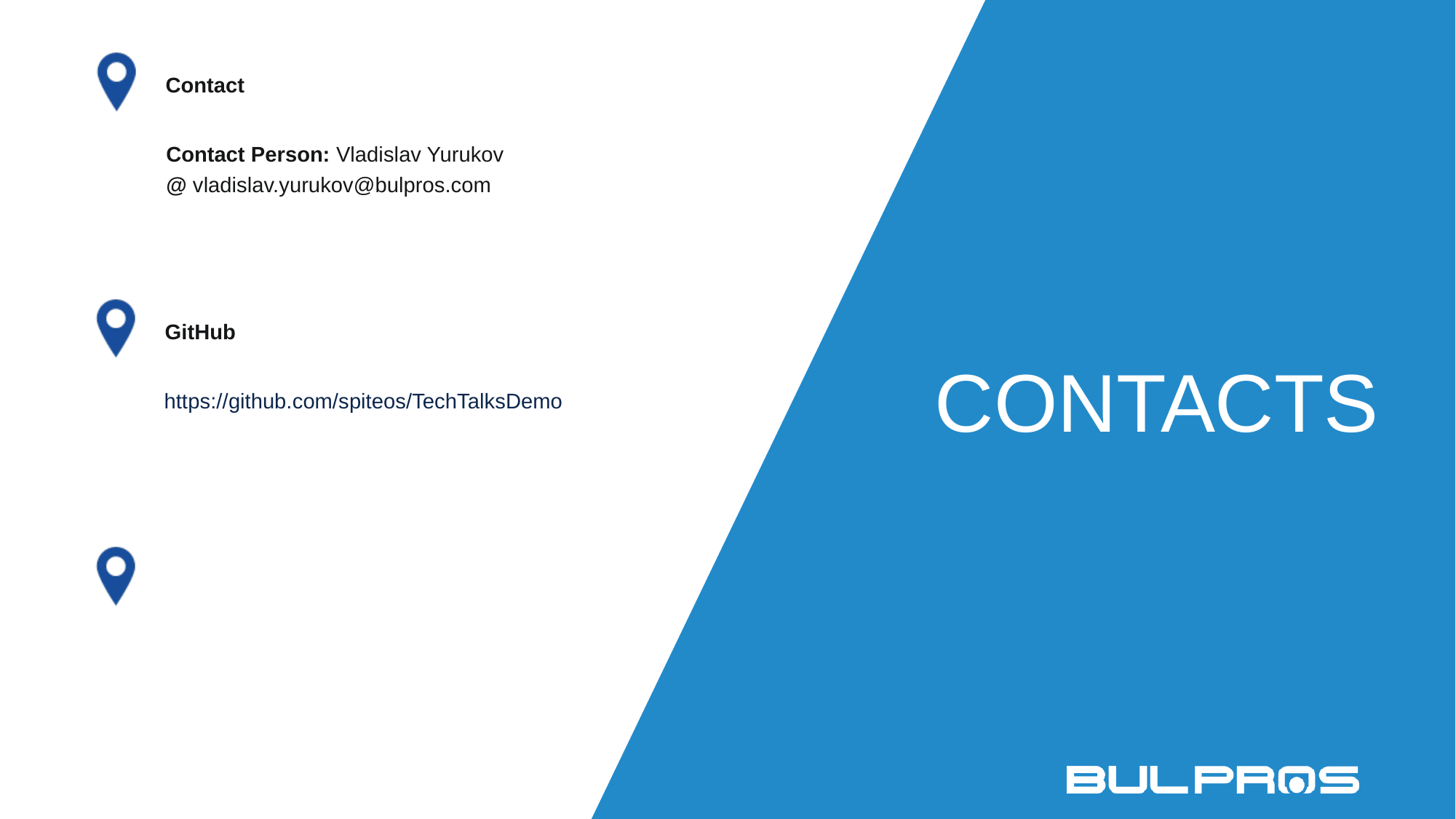

Contact
Contact Person: Vladislav Yurukov
@ vladislav.yurukov@bulpros.com
# CONTACTS
GitHub
https://github.com/spiteos/TechTalksDemo